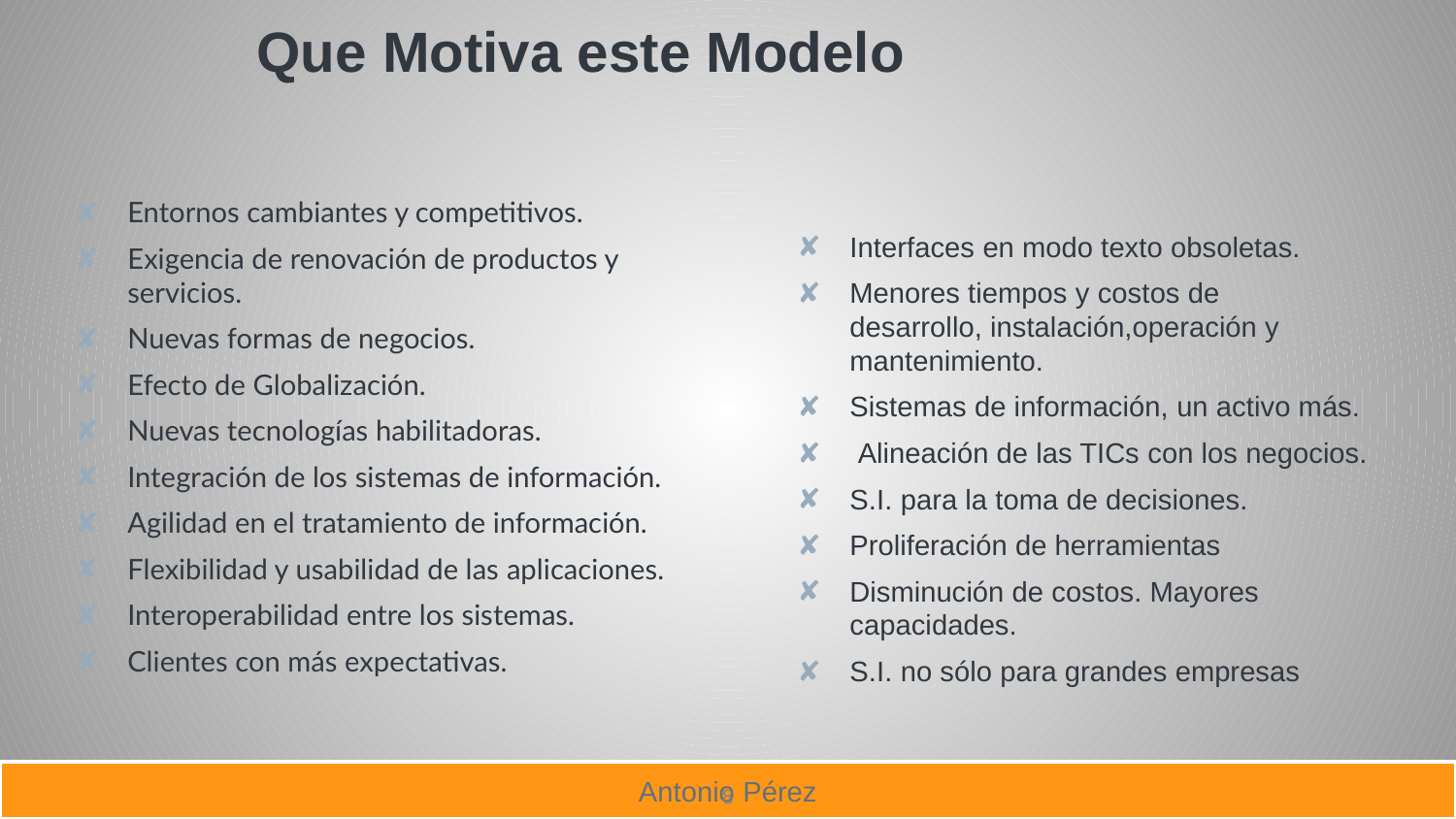

Que Motiva este Modelo
Entornos cambiantes y competitivos.
Exigencia de renovación de productos y servicios.
Nuevas formas de negocios.
Efecto de Globalización.
Nuevas tecnologías habilitadoras.
Integración de los sistemas de información.
Agilidad en el tratamiento de información.
Flexibilidad y usabilidad de las aplicaciones.
Interoperabilidad entre los sistemas.
Clientes con más expectativas.

Interfaces en modo texto obsoletas.
Menores tiempos y costos de desarrollo, instalación,operación y mantenimiento.
Sistemas de información, un activo más.
 Alineación de las TICs con los negocios.
S.I. para la toma de decisiones.
Proliferación de herramientas
Disminución de costos. Mayores capacidades.
S.I. no sólo para grandes empresas

8